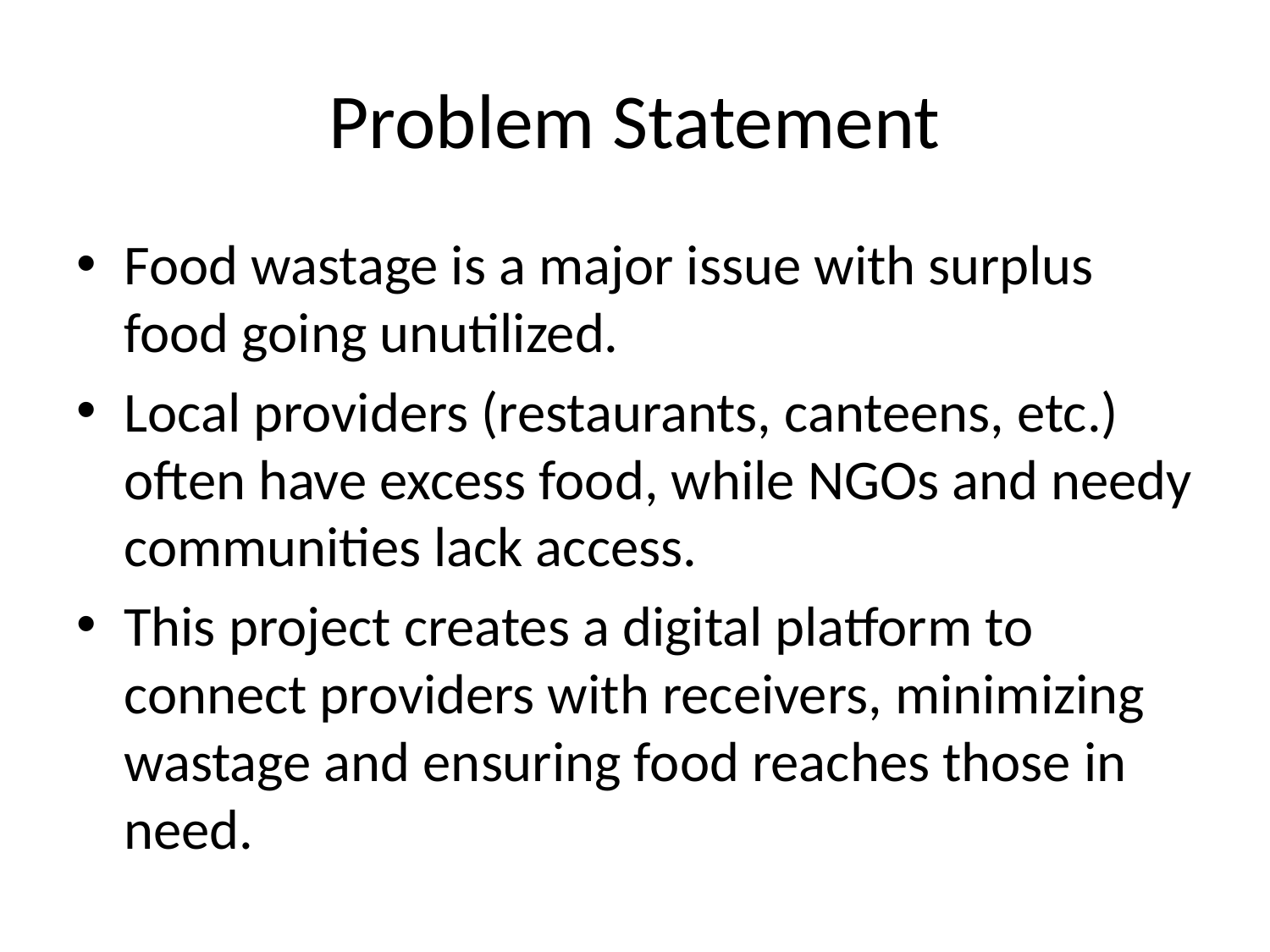

# Problem Statement
Food wastage is a major issue with surplus food going unutilized.
Local providers (restaurants, canteens, etc.) often have excess food, while NGOs and needy communities lack access.
This project creates a digital platform to connect providers with receivers, minimizing wastage and ensuring food reaches those in need.